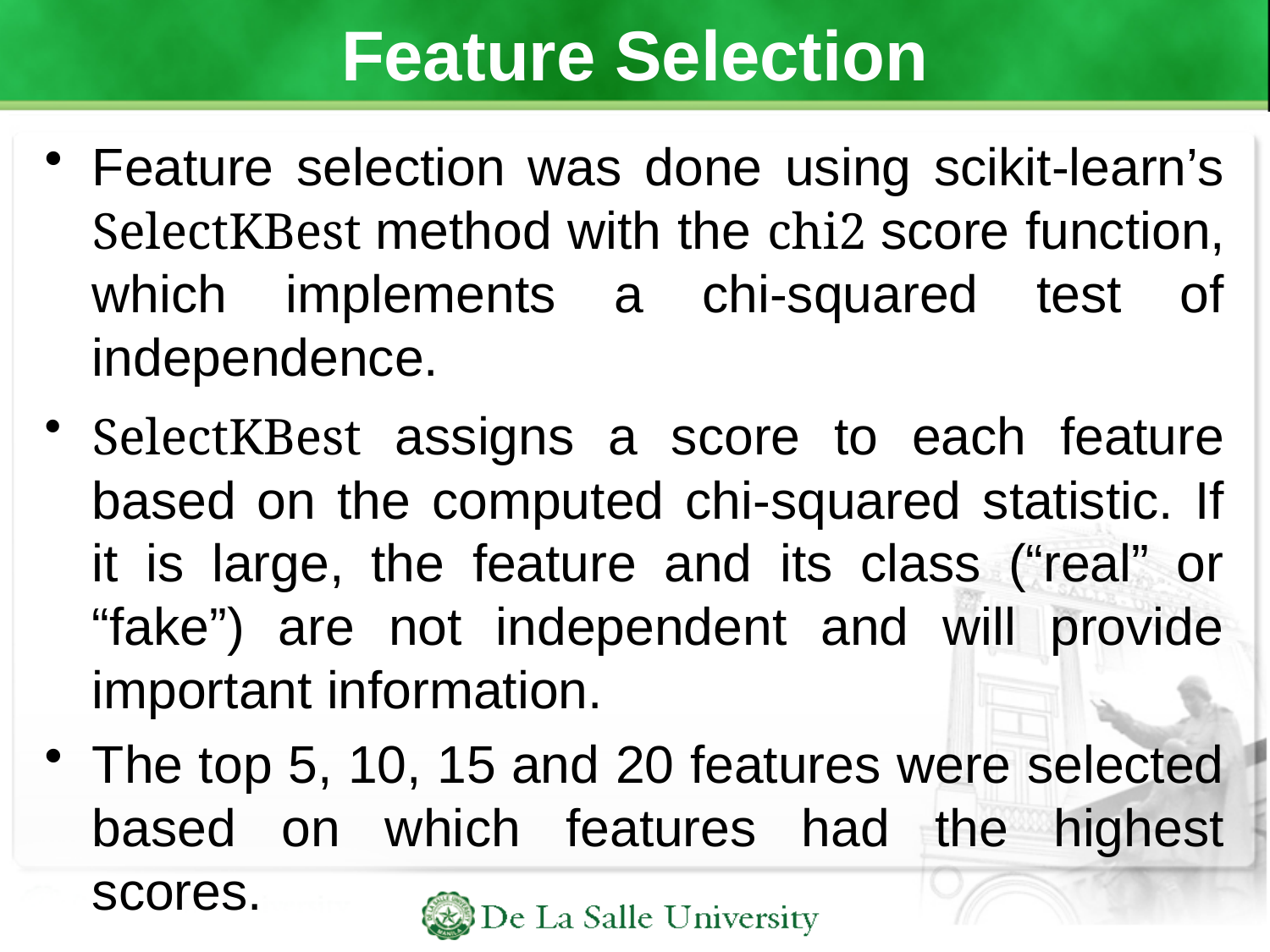

# Feature Selection
Feature selection was done using scikit-learn’s SelectKBest method with the chi2 score function, which implements a chi-squared test of independence.
SelectKBest assigns a score to each feature based on the computed chi-squared statistic. If it is large, the feature and its class (“real” or “fake”) are not independent and will provide important information.
The top 5, 10, 15 and 20 features were selected based on which features had the highest scores.